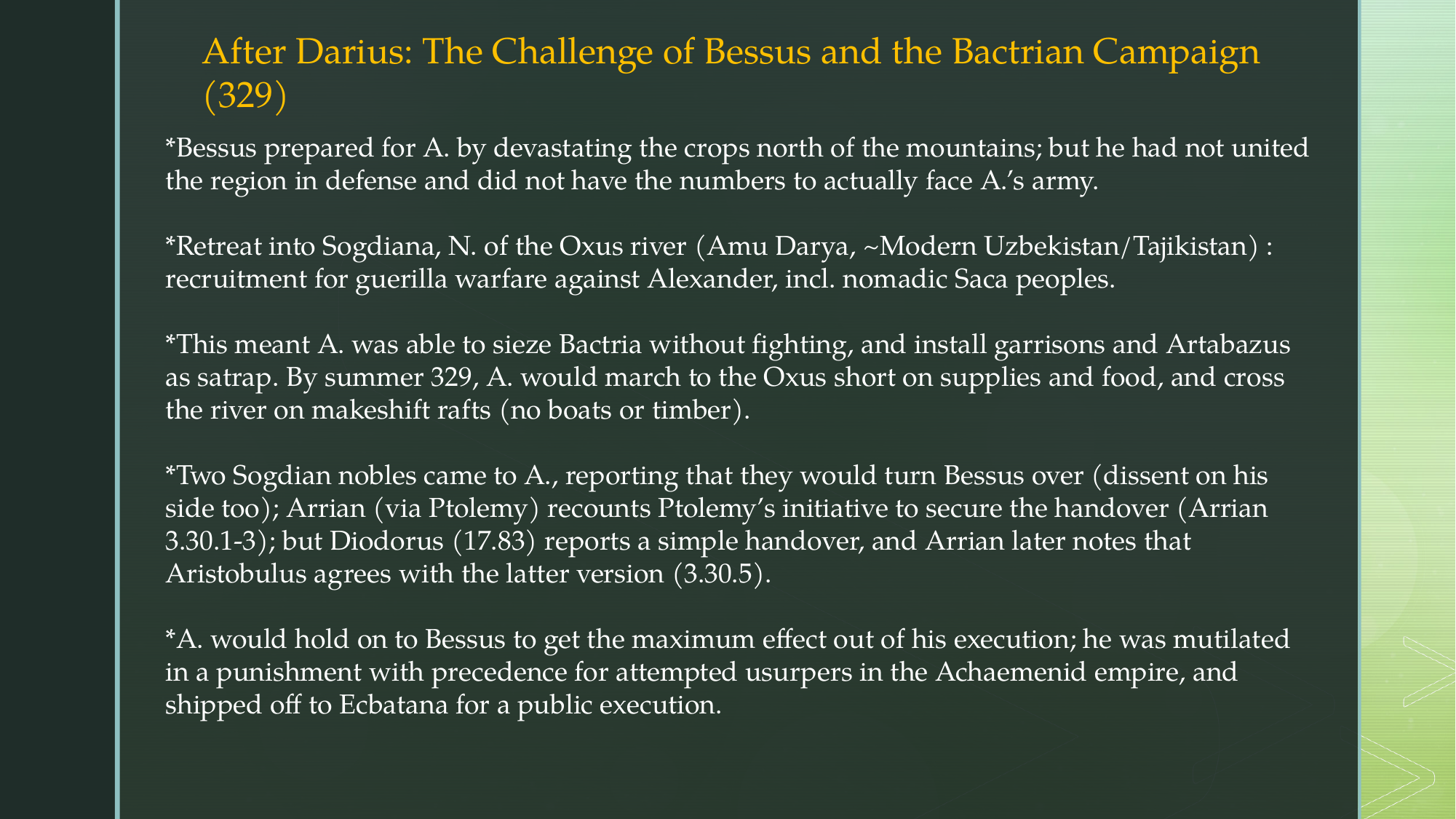

After Darius: The Challenge of Bessus and the Bactrian Campaign (329)
*Bessus prepared for A. by devastating the crops north of the mountains; but he had not united the region in defense and did not have the numbers to actually face A.’s army.

*Retreat into Sogdiana, N. of the Oxus river (Amu Darya, ~Modern Uzbekistan/Tajikistan) : recruitment for guerilla warfare against Alexander, incl. nomadic Saca peoples.

*This meant A. was able to sieze Bactria without fighting, and install garrisons and Artabazus as satrap. By summer 329, A. would march to the Oxus short on supplies and food, and cross the river on makeshift rafts (no boats or timber).

*Two Sogdian nobles came to A., reporting that they would turn Bessus over (dissent on his side too); Arrian (via Ptolemy) recounts Ptolemy’s initiative to secure the handover (Arrian 3.30.1-3); but Diodorus (17.83) reports a simple handover, and Arrian later notes that Aristobulus agrees with the latter version (3.30.5).

*A. would hold on to Bessus to get the maximum effect out of his execution; he was mutilated in a punishment with precedence for attempted usurpers in the Achaemenid empire, and shipped off to Ecbatana for a public execution.